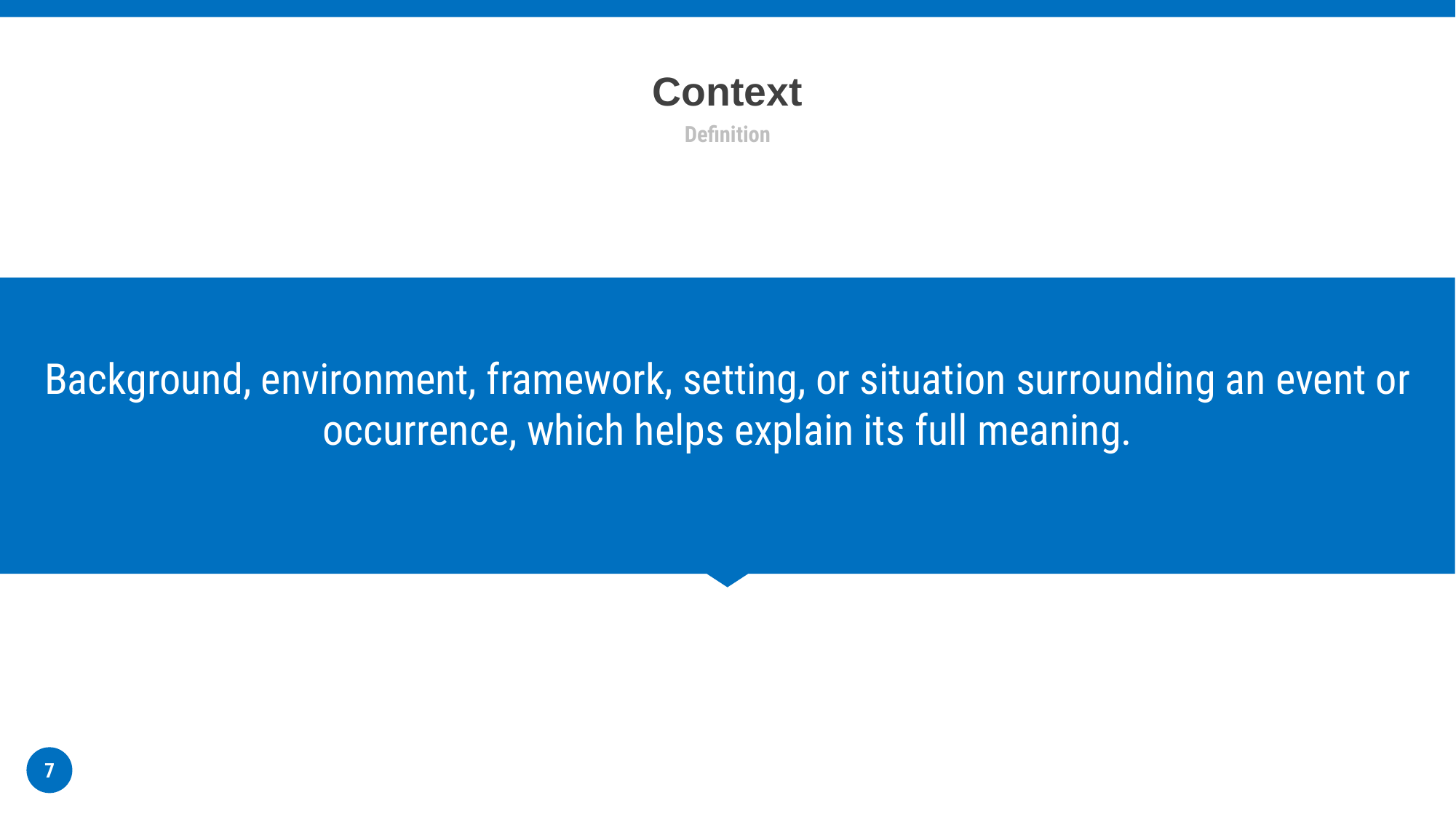

# Context
Definition
Background, environment, framework, setting, or situation surrounding an event or occurrence, which helps explain its full meaning.

7